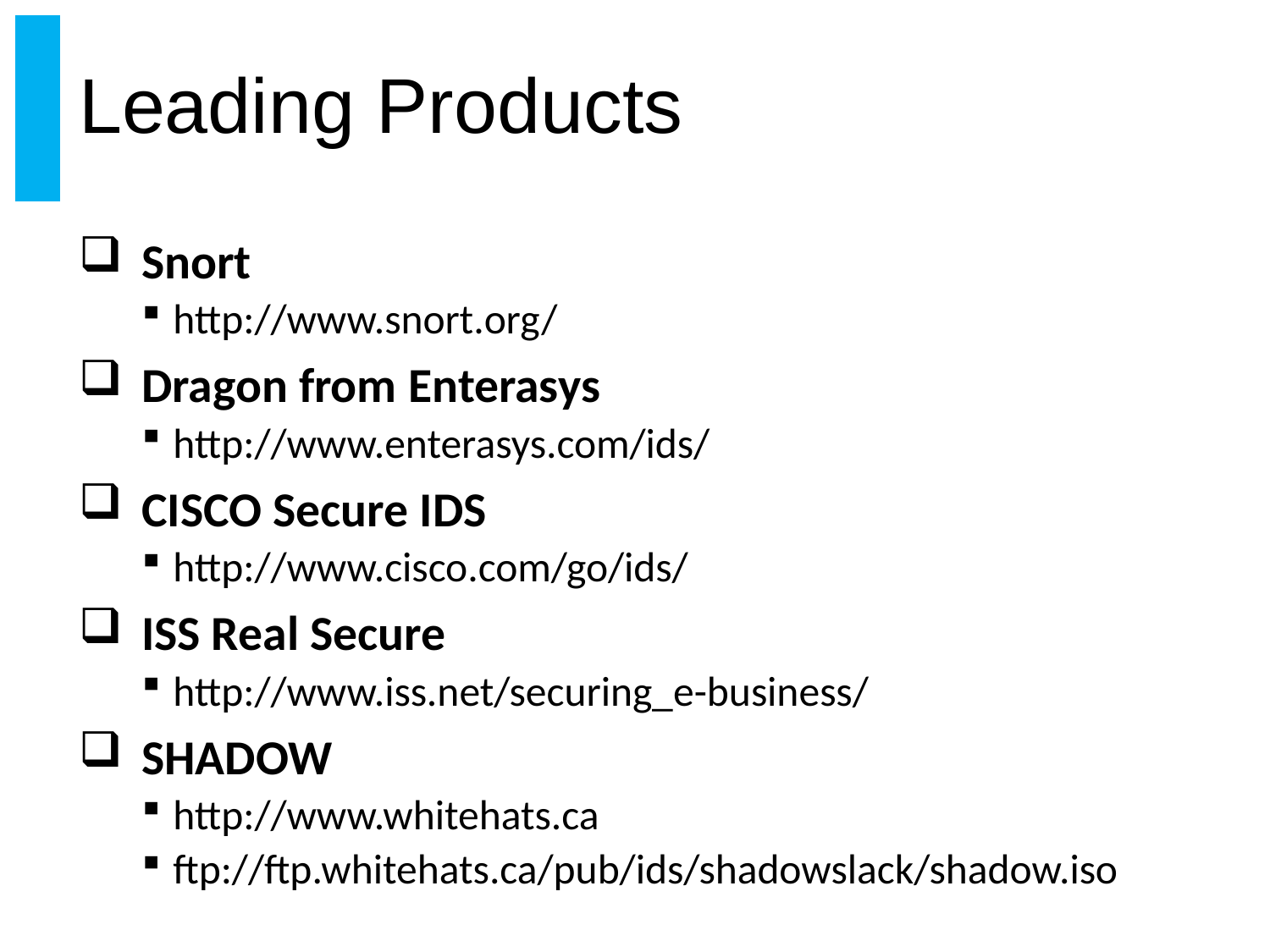

# Leading Products
Snort
http://www.snort.org/
Dragon from Enterasys
http://www.enterasys.com/ids/
CISCO Secure IDS
http://www.cisco.com/go/ids/
ISS Real Secure
http://www.iss.net/securing_e-business/
SHADOW
http://www.whitehats.ca
ftp://ftp.whitehats.ca/pub/ids/shadowslack/shadow.iso